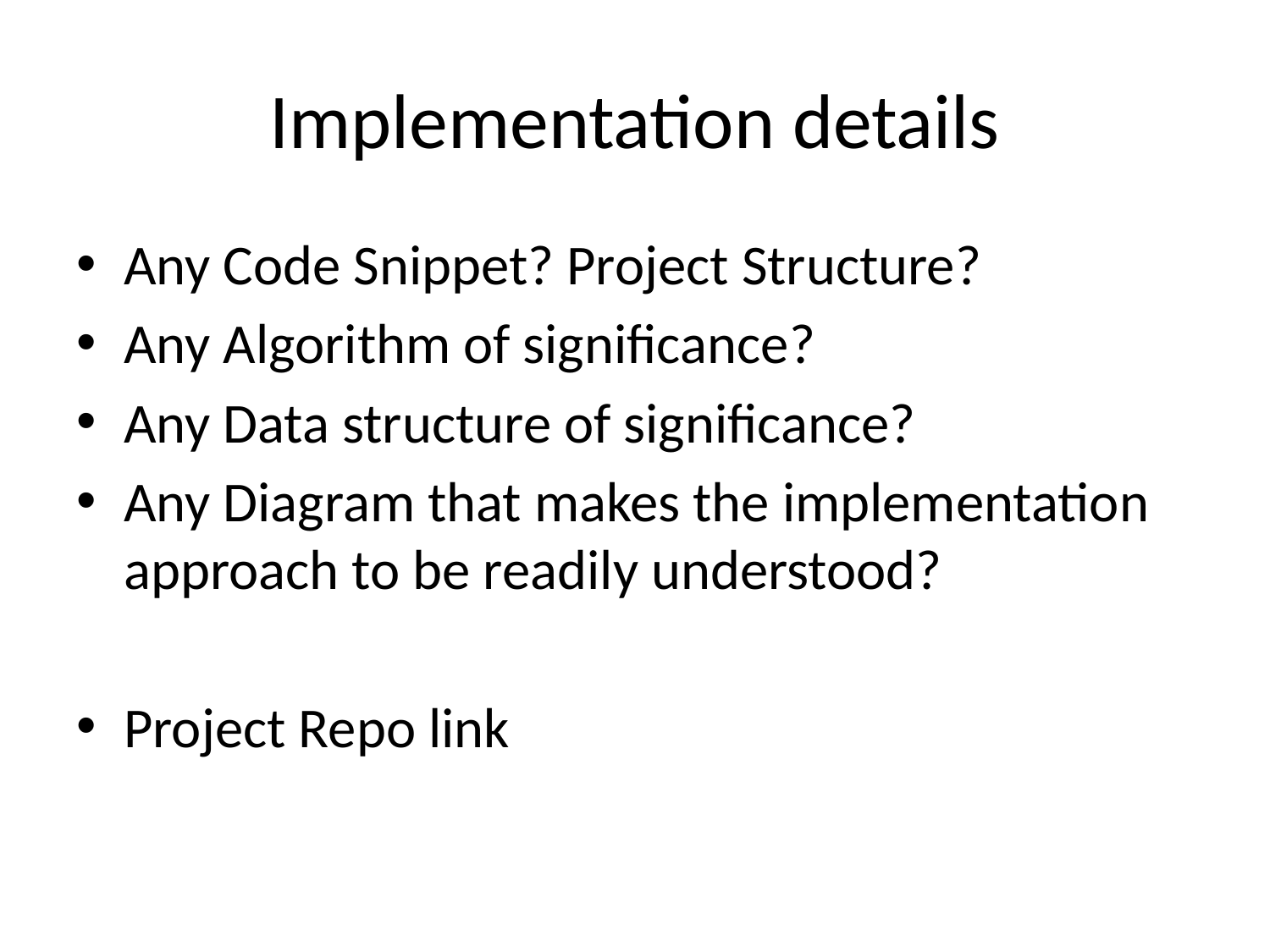

# Implementation details
Any Code Snippet? Project Structure?
Any Algorithm of significance?
Any Data structure of significance?
Any Diagram that makes the implementation approach to be readily understood?

Project Repo link